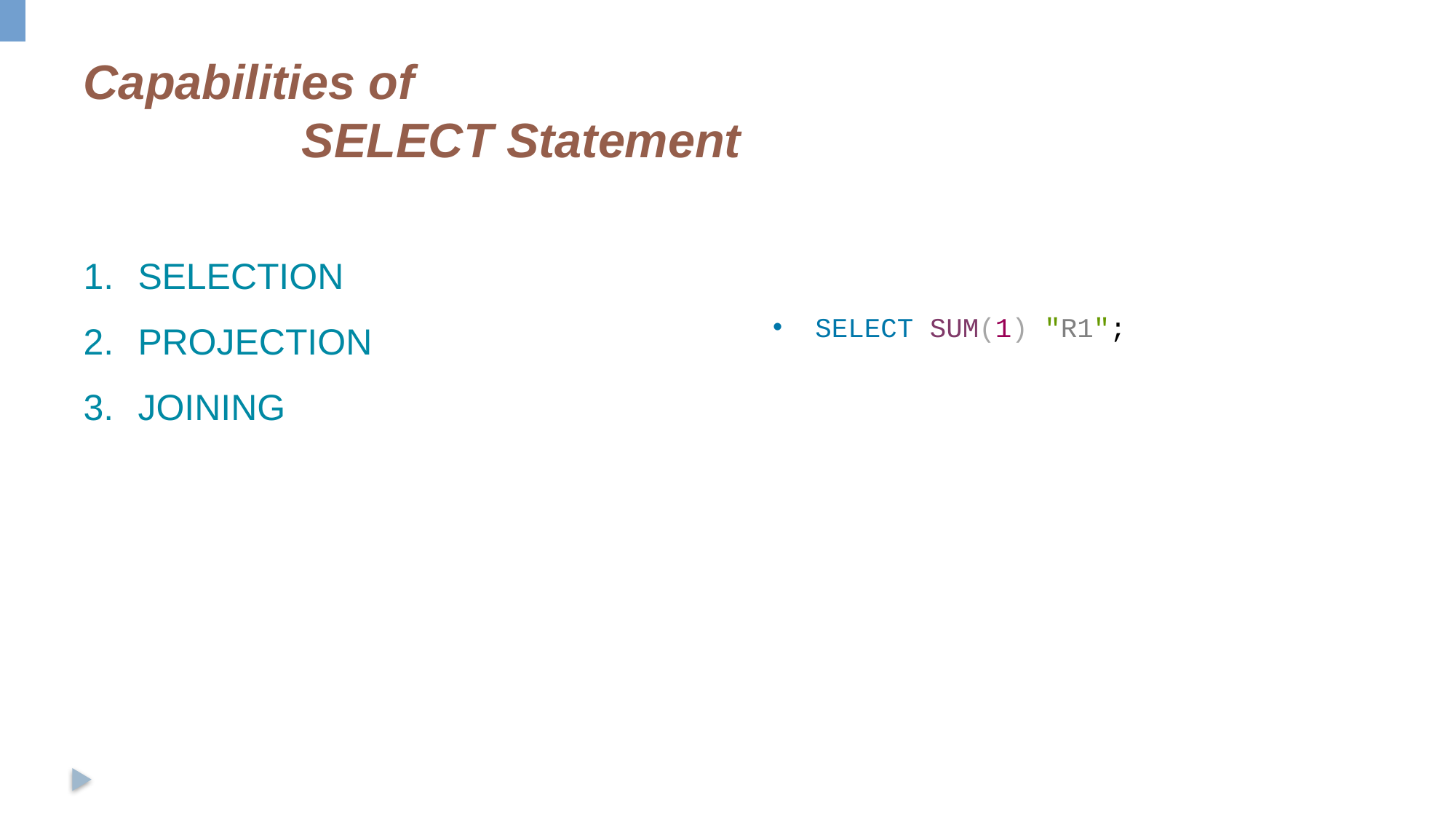

# Capabilities of SELECT Statement
SELECTION
PROJECTION
JOINING
SELECT SUM(1) "R1";